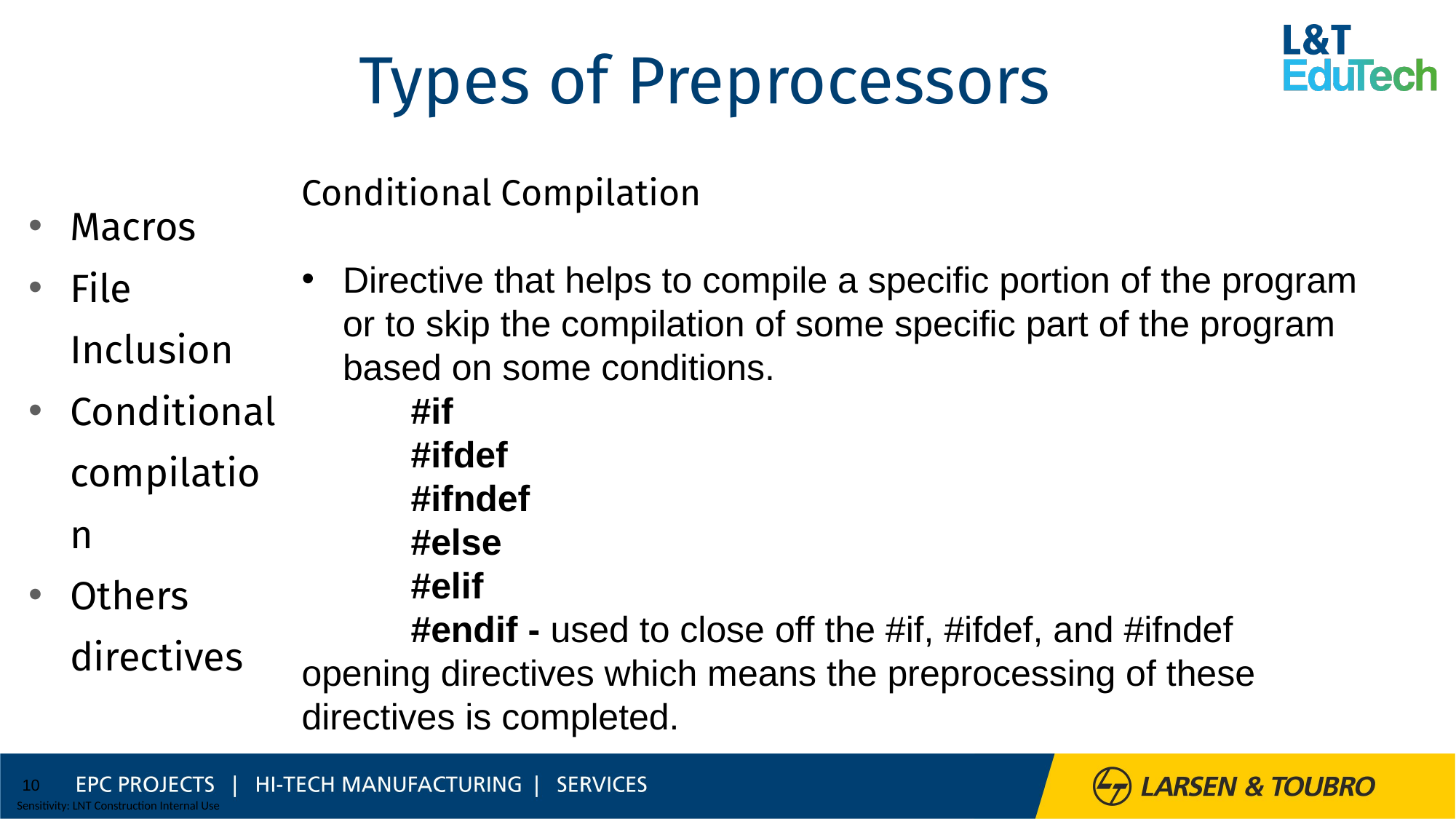

# Types of Preprocessors

Macros
File Inclusion
Conditional compilation
Others directives
Conditional Compilation

Directive that helps to compile a specific portion of the program or to skip the compilation of some specific part of the program based on some conditions.
	#if
	#ifdef
	#ifndef
	#else
	#elif
	#endif - used to close off the #if, #ifdef, and #ifndef opening directives which means the preprocessing of these directives is completed.